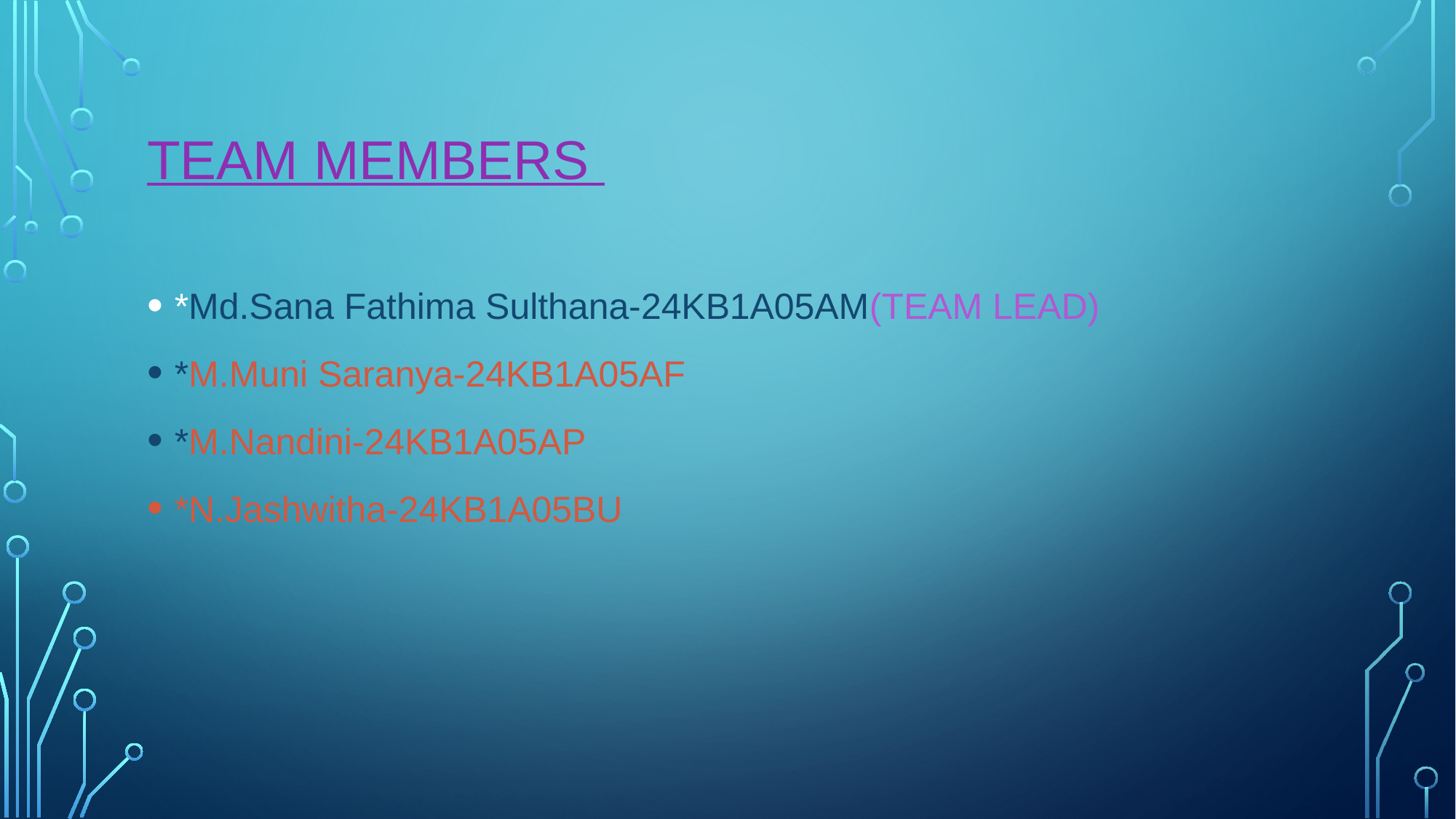

# TeaM MEMBERS
*Md.Sana Fathima Sulthana-24KB1A05AM(TEAM LEAD)
*M.Muni Saranya-24KB1A05AF
*M.Nandini-24KB1A05AP
*N.Jashwitha-24KB1A05BU